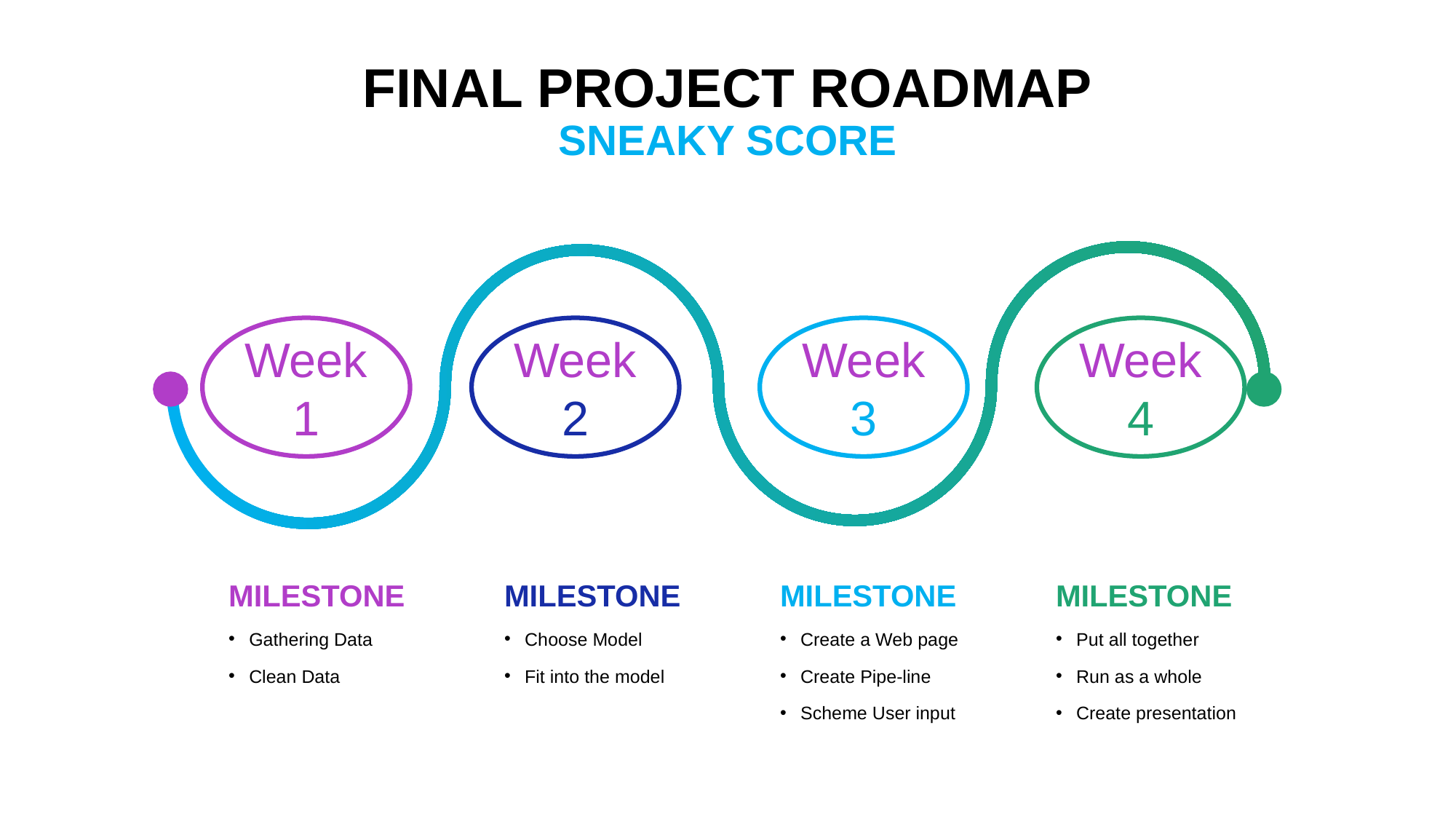

# FINAL PROJECT Roadmap SNEAKY sCORE

Week 1
Week 2
Week 3
Week 4

MILESTONE
MILESTONE
MILESTONE
MILESTONE
Create a Web page
Create Pipe-line
Scheme User input

Gathering Data
Clean Data

Choose Model
Fit into the model

Put all together
Run as a whole
Create presentation